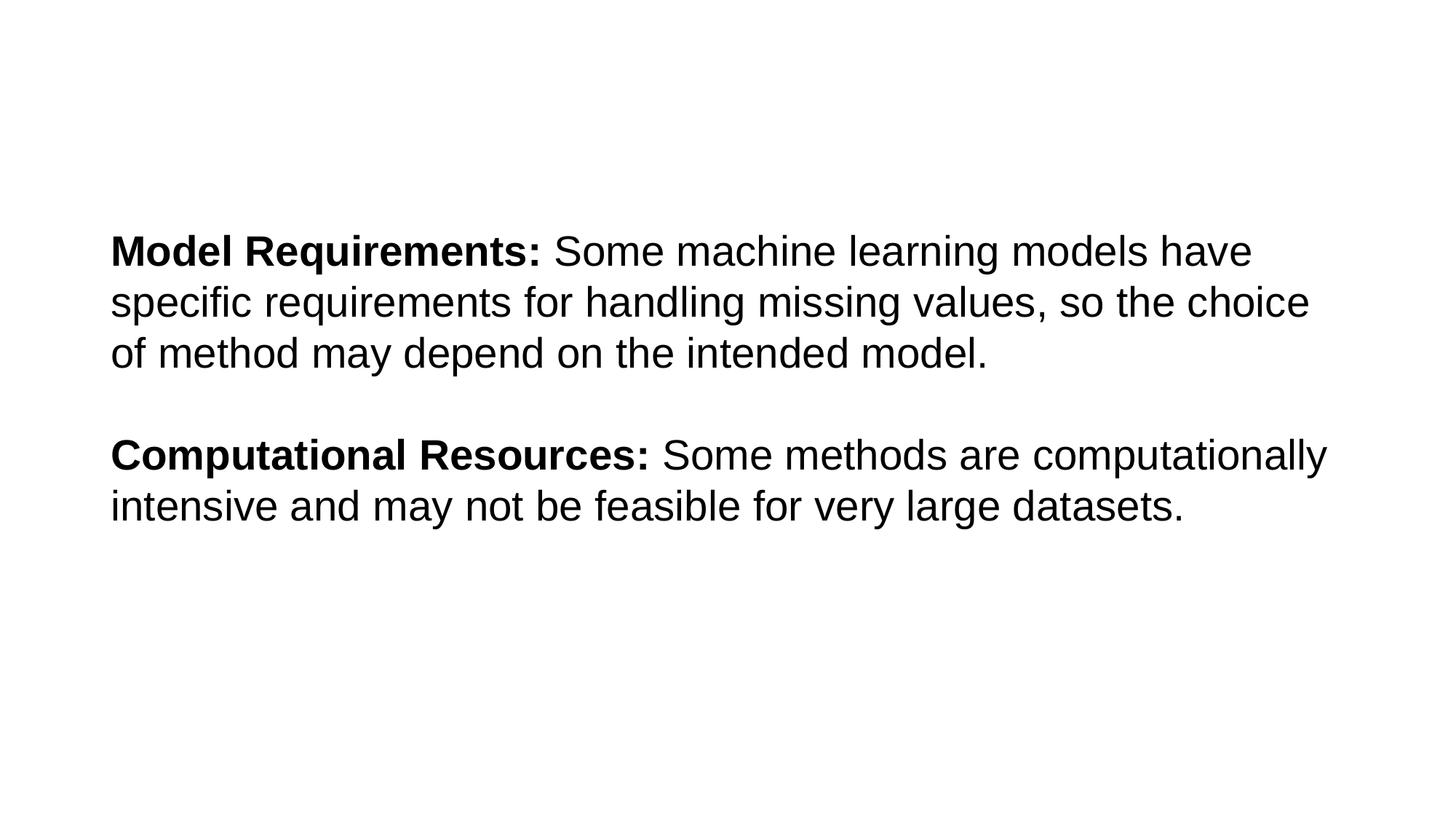

#
Model Requirements: Some machine learning models have specific requirements for handling missing values, so the choice of method may depend on the intended model.

Computational Resources: Some methods are computationally intensive and may not be feasible for very large datasets.